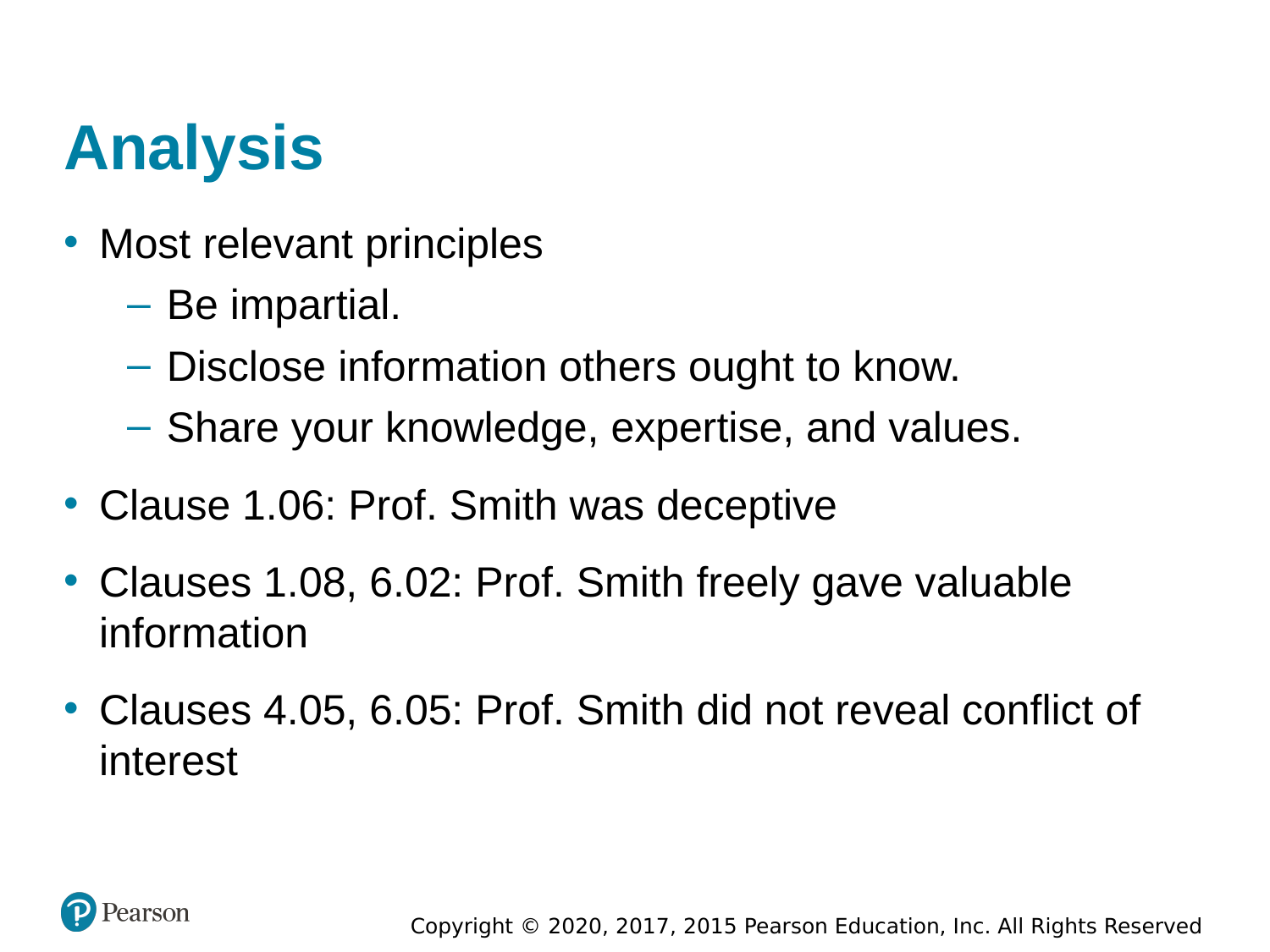

# Analysis
Most relevant principles
Be impartial.
Disclose information others ought to know.
Share your knowledge, expertise, and values.
Clause 1.06: Prof. Smith was deceptive
Clauses 1.08, 6.02: Prof. Smith freely gave valuable information
Clauses 4.05, 6.05: Prof. Smith did not reveal conflict of interest